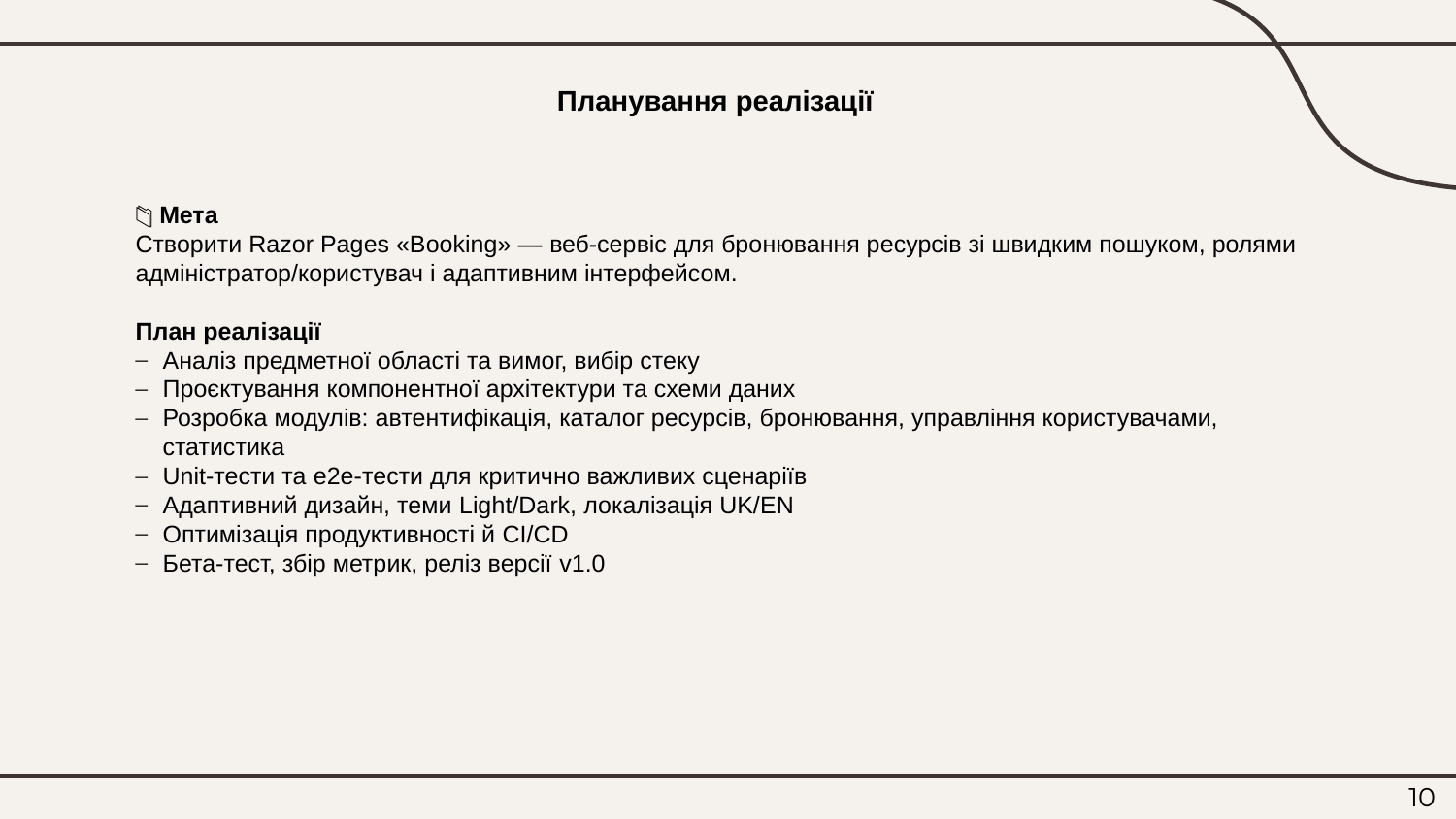

Планування реалізації
📁 Мета
Створити Razor Pages «Booking» — веб-сервіс для бронювання ресурсів зі швидким пошуком, ролями адміністратор/користувач і адаптивним інтерфейсом.

План реалізації
Аналіз предметної області та вимог, вибір стеку
Проєктування компонентної архітектури та схеми даних
Розробка модулів: автентифікація, каталог ресурсів, бронювання, управління користувачами, статистика
Unit-тести та e2e-тести для критично важливих сценаріїв
Адаптивний дизайн, теми Light/Dark, локалізація UK/EN
Оптимізація продуктивності й CI/CD
Бета-тест, збір метрик, реліз версії v1.0
10